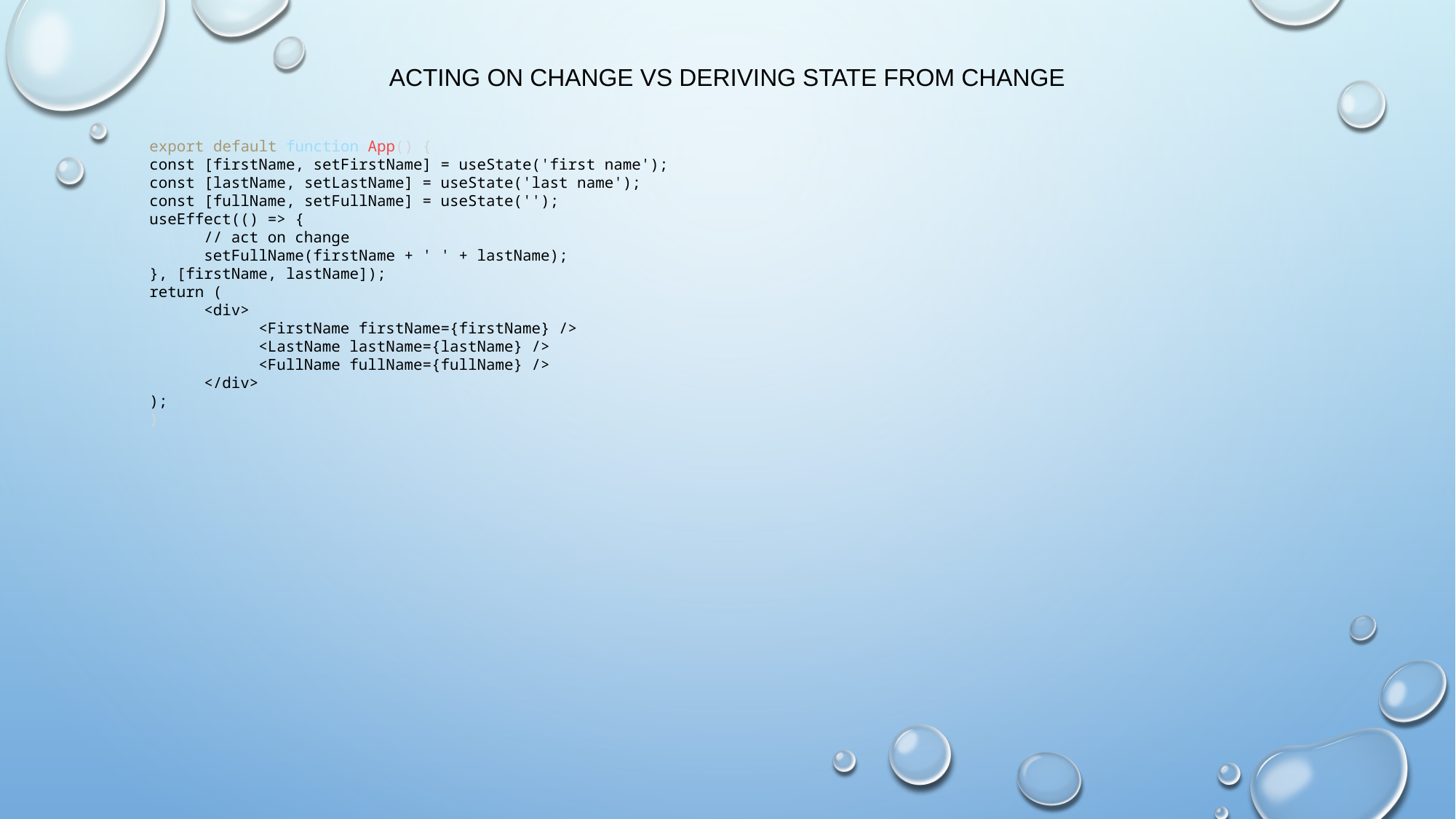

# Acting on change vs deriving state from change
export default function App() {
const [firstName, setFirstName] = useState('first name');
const [lastName, setLastName] = useState('last name');
const [fullName, setFullName] = useState('');
useEffect(() => {
// act on change
setFullName(firstName + ' ' + lastName);
}, [firstName, lastName]);
return (
<div>
<FirstName firstName={firstName} />
<LastName lastName={lastName} />
<FullName fullName={fullName} />
</div>
);
}